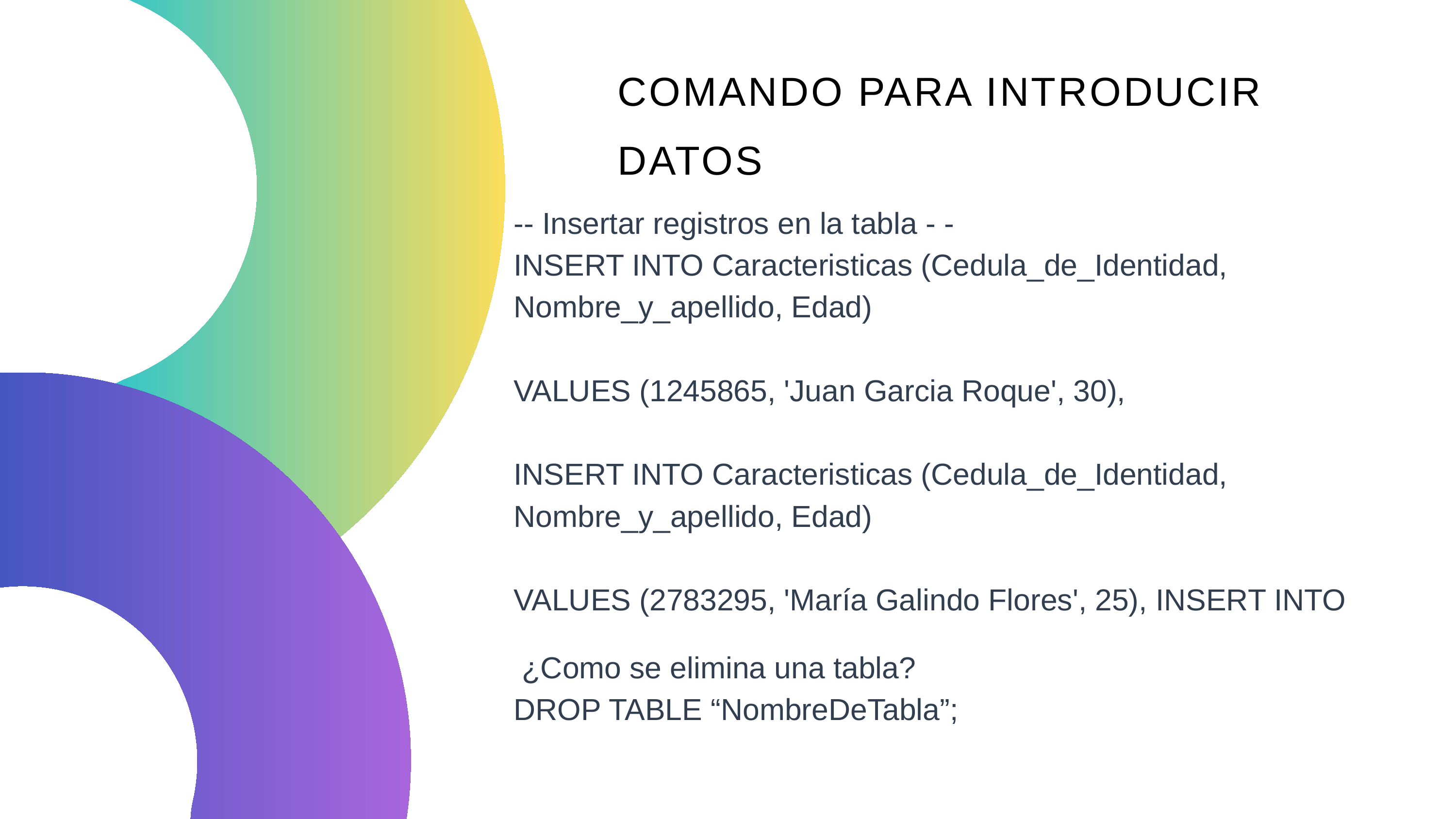

COMANDO PARA INTRODUCIR DATOS
-- Insertar registros en la tabla - -
INSERT INTO Caracteristicas (Cedula_de_Identidad, Nombre_y_apellido, Edad)

VALUES (1245865, 'Juan Garcia Roque', 30),

INSERT INTO Caracteristicas (Cedula_de_Identidad, Nombre_y_apellido, Edad)

VALUES (2783295, 'María Galindo Flores', 25), INSERT INTO

 ¿Como se elimina una tabla?
DROP TABLE “NombreDeTabla”;